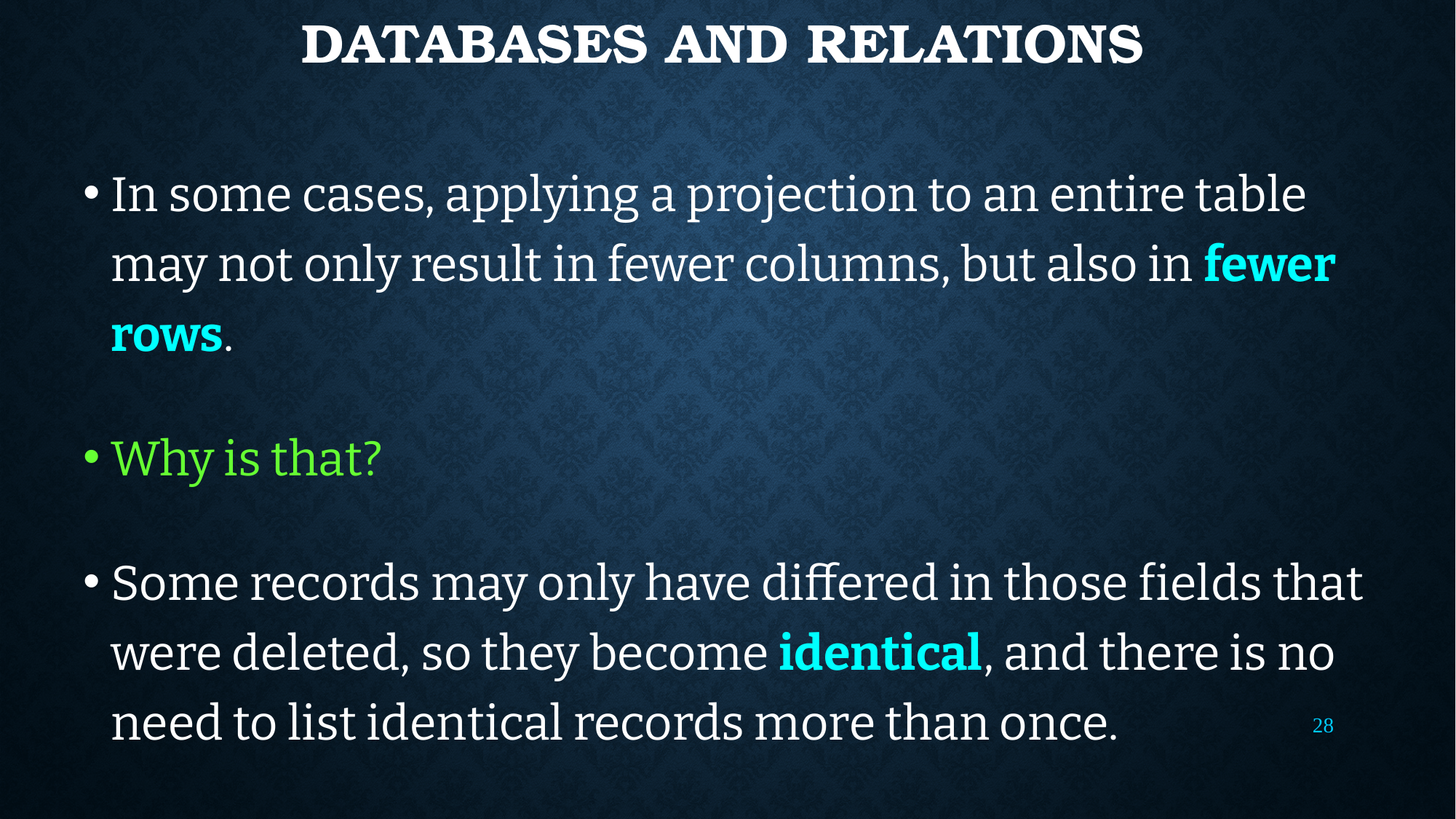

# Databases and Relations
In some cases, applying a projection to an entire table may not only result in fewer columns, but also in fewer rows.

Why is that?

Some records may only have differed in those fields that were deleted, so they become identical, and there is no need to list identical records more than once.

28